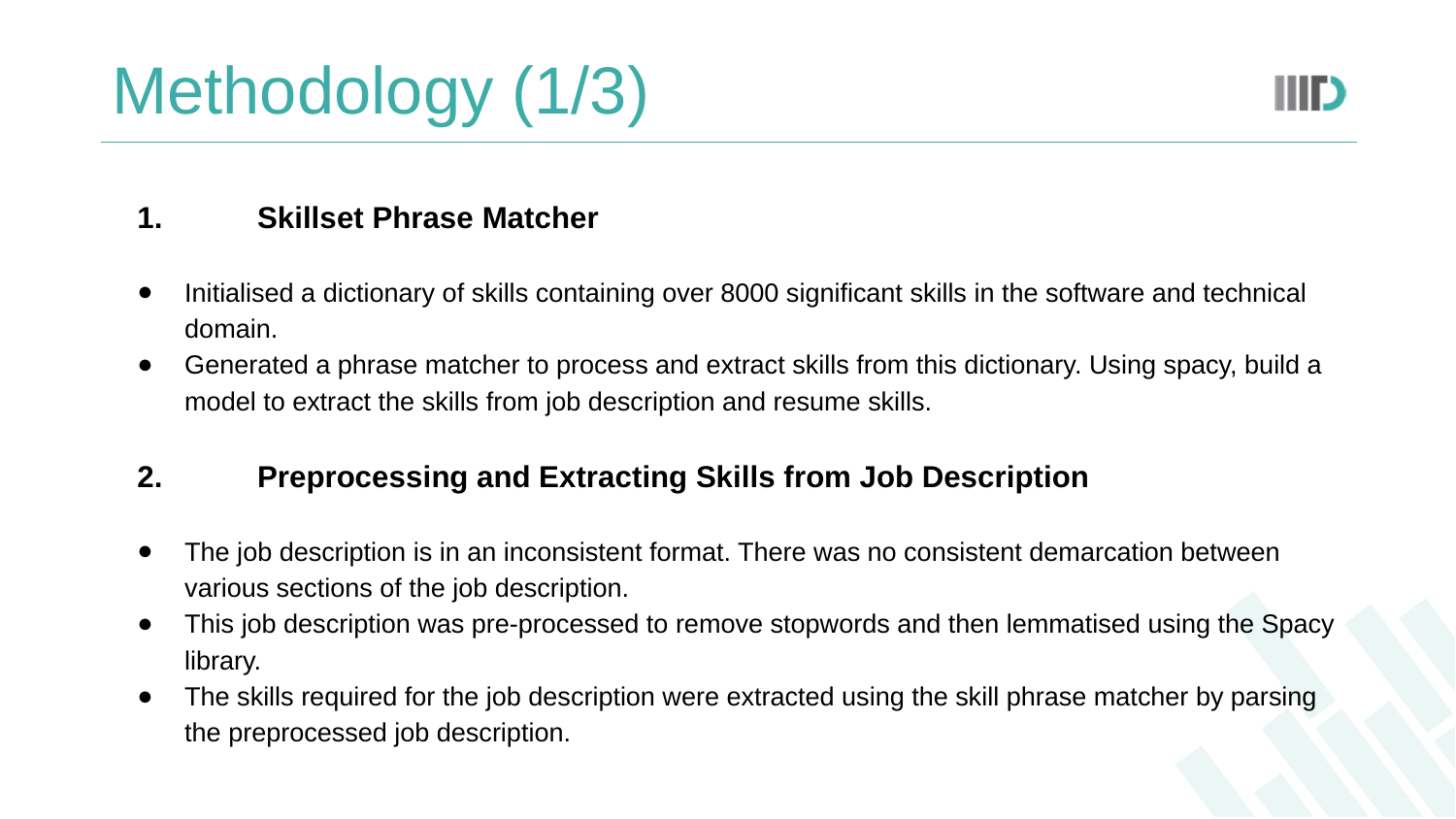

# Methodology (1/3)

   1.	Skillset Phrase Matcher

Initialised a dictionary of skills containing over 8000 significant skills in the software and technical domain.
Generated a phrase matcher to process and extract skills from this dictionary. Using spacy, build a model to extract the skills from job description and resume skills.

   2.	Preprocessing and Extracting Skills from Job Description

The job description is in an inconsistent format. There was no consistent demarcation between various sections of the job description.
This job description was pre-processed to remove stopwords and then lemmatised using the Spacy library.
The skills required for the job description were extracted using the skill phrase matcher by parsing the preprocessed job description.